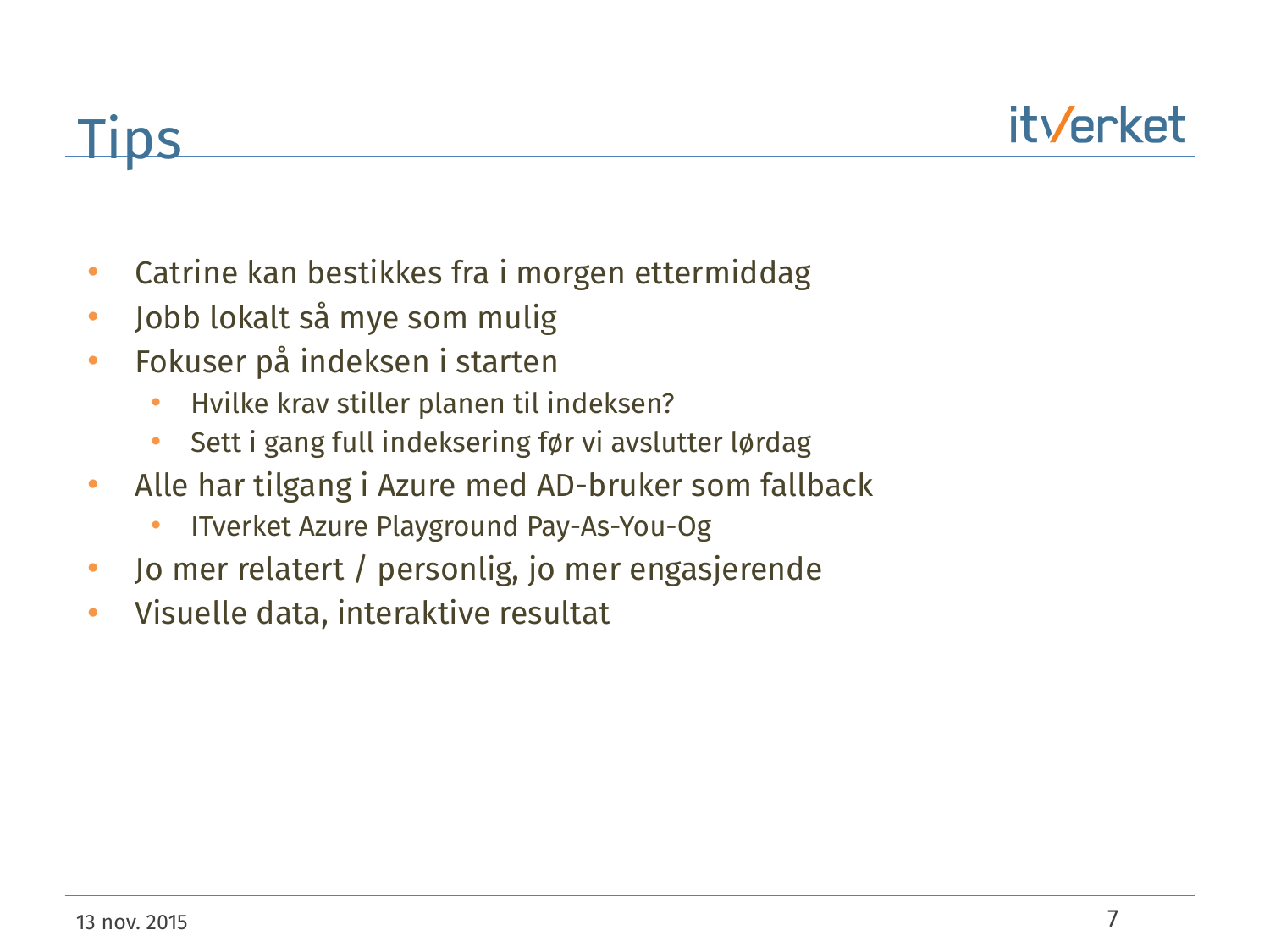

# Tips

Catrine kan bestikkes fra i morgen ettermiddag
Jobb lokalt så mye som mulig
Fokuser på indeksen i starten
Hvilke krav stiller planen til indeksen?
Sett i gang full indeksering før vi avslutter lørdag
Alle har tilgang i Azure med AD-bruker som fallback
ITverket Azure Playground Pay-As-You-Og
Jo mer relatert / personlig, jo mer engasjerende
Visuelle data, interaktive resultat
7
13 nov. 2015